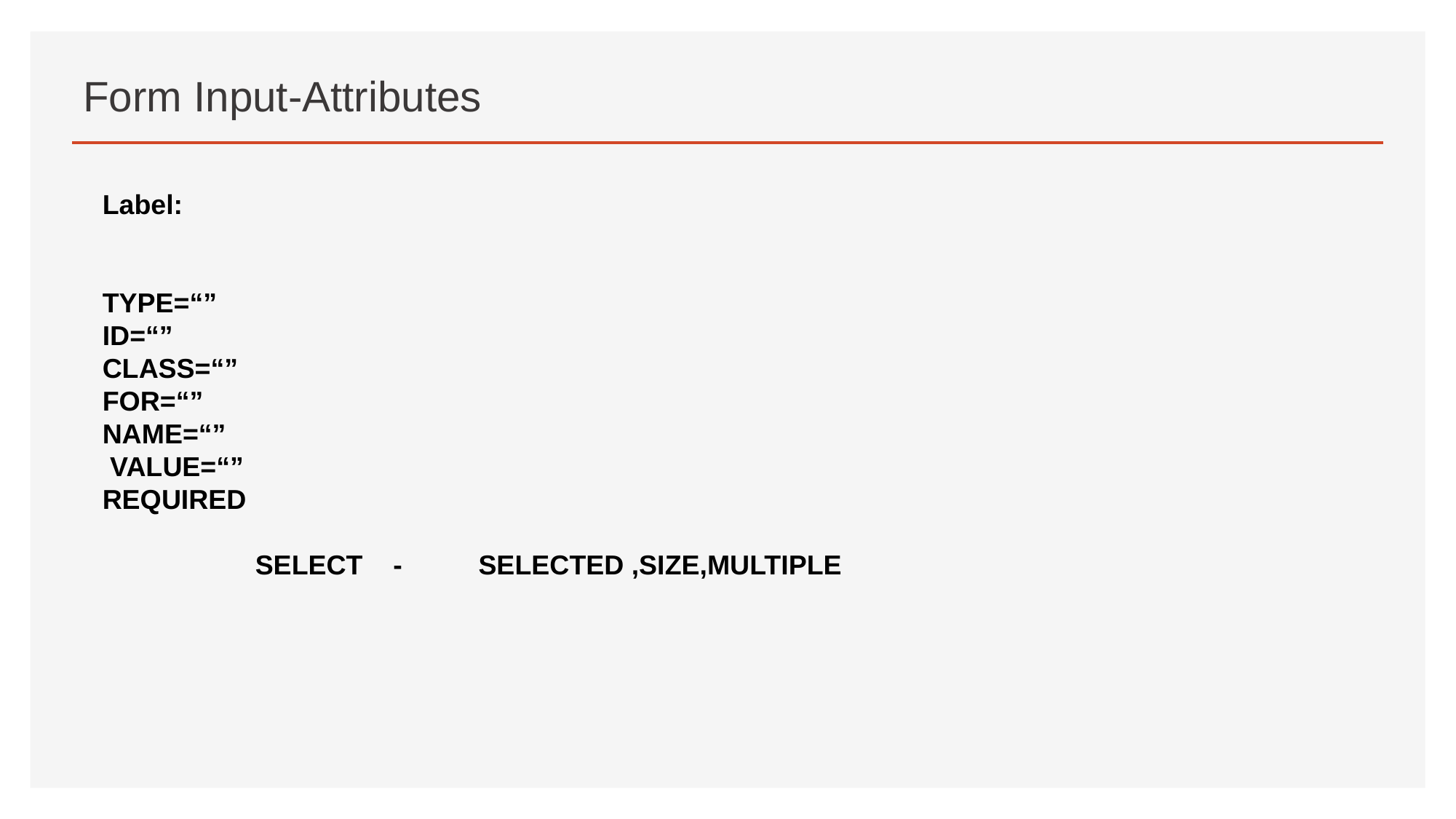

# Form Input-Attributes
Label:

TYPE=“”
ID=“”
CLASS=“”
FOR=“”
NAME=“”
 VALUE=“”
REQUIRED

                    SELECT    -          SELECTED ,SIZE,MULTIPLE